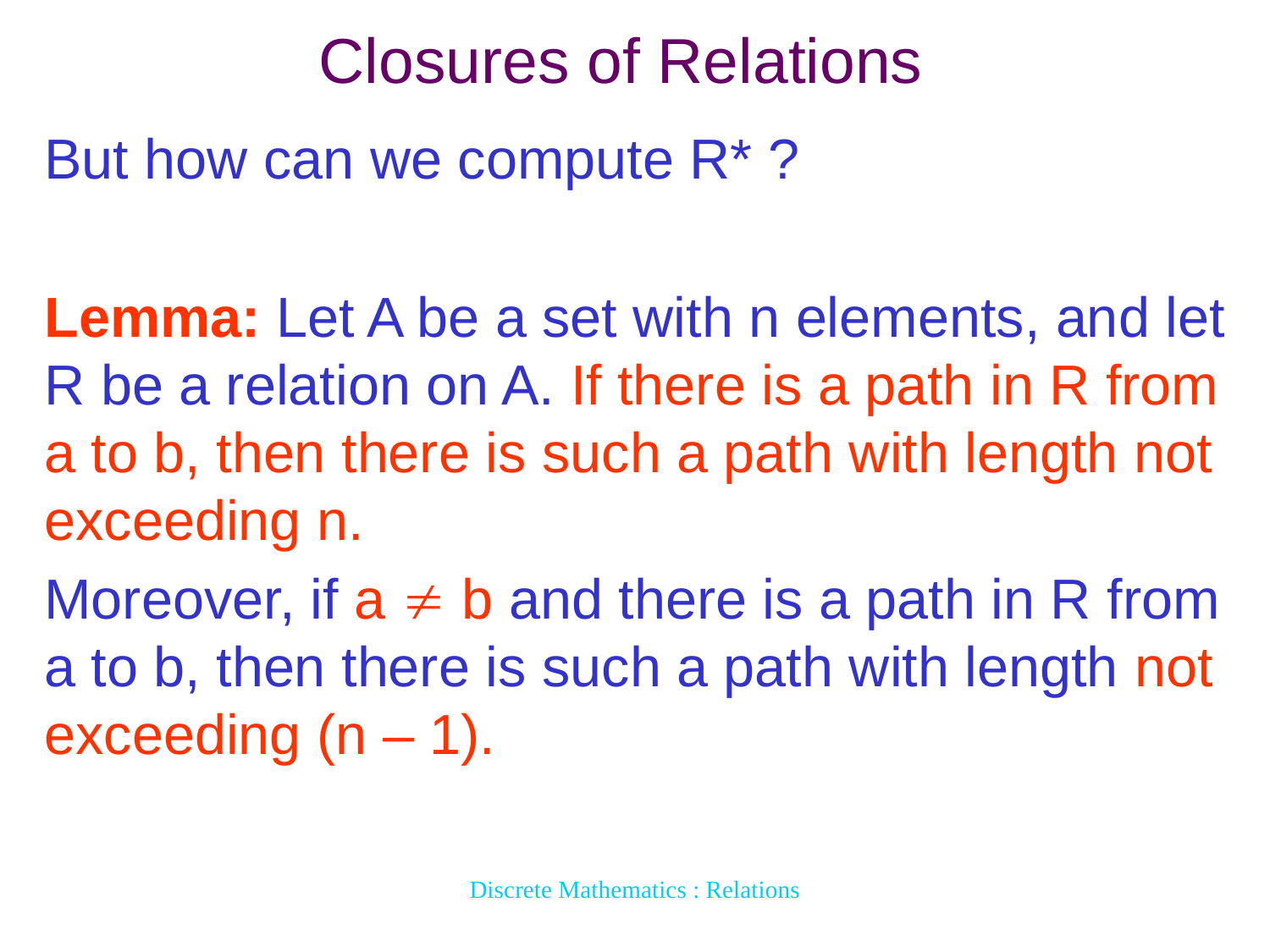

# Closures of Relations
But how can we compute R* ?

Lemma: Let A be a set with n elements, and let R be a relation on A. If there is a path in R from a to b, then there is such a path with length not exceeding n.
Moreover, if a ≠ b and there is a path in R from a to b, then there is such a path with length not exceeding (n – 1).
Discrete Mathematics : Relations
55